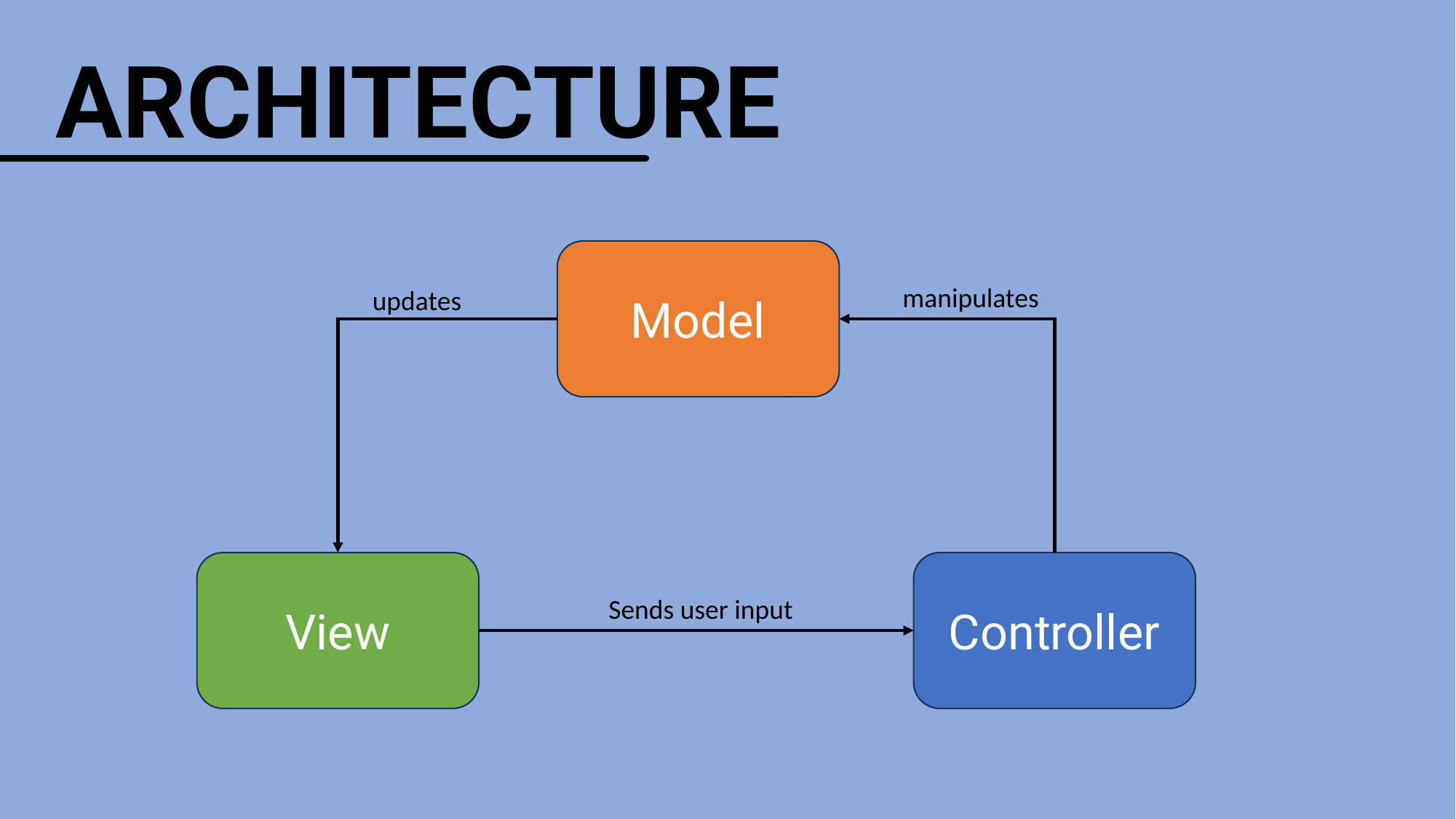

PRODUCT BACKLOG
UML DIAGRAM
ARCHITECTURE
Model
manipulates
updates
View
Controller
Sends user input